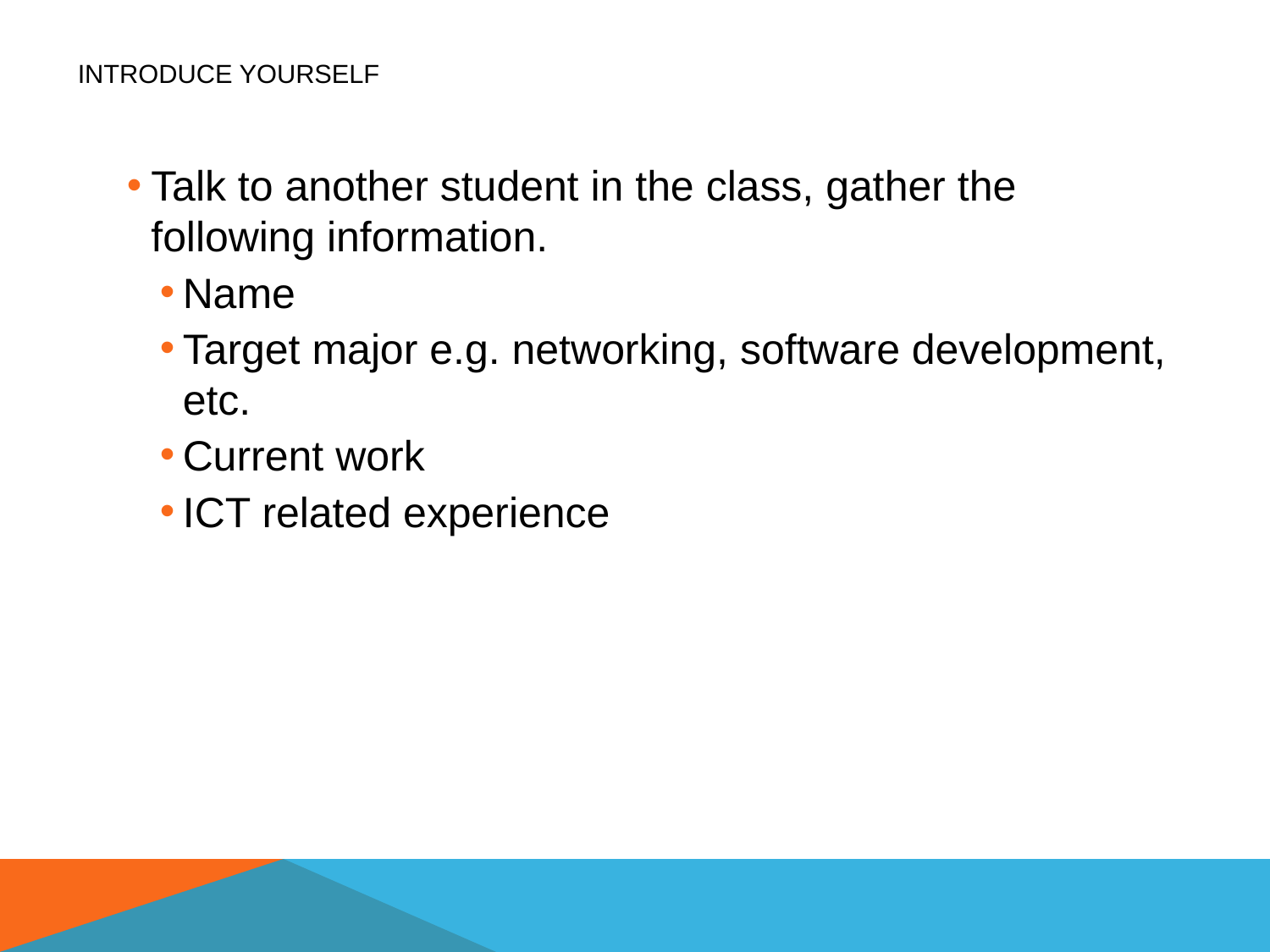

# Introduce yourself
Talk to another student in the class, gather the following information.
Name
Target major e.g. networking, software development, etc.
Current work
ICT related experience